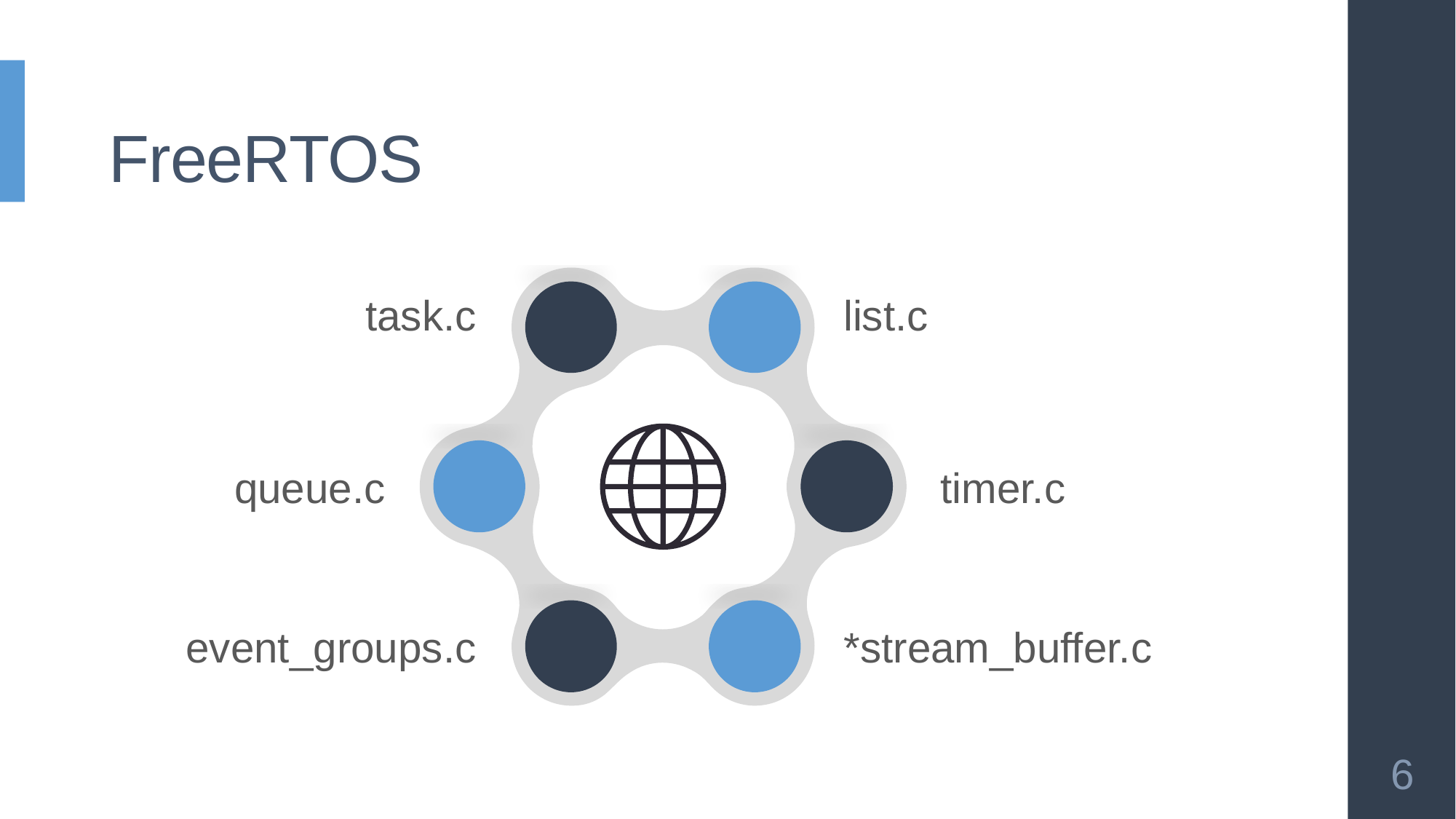

# FreeRTOS
task.c
list.c

queue.c
timer.c

event_groups.c
*stream_buffer.c

6